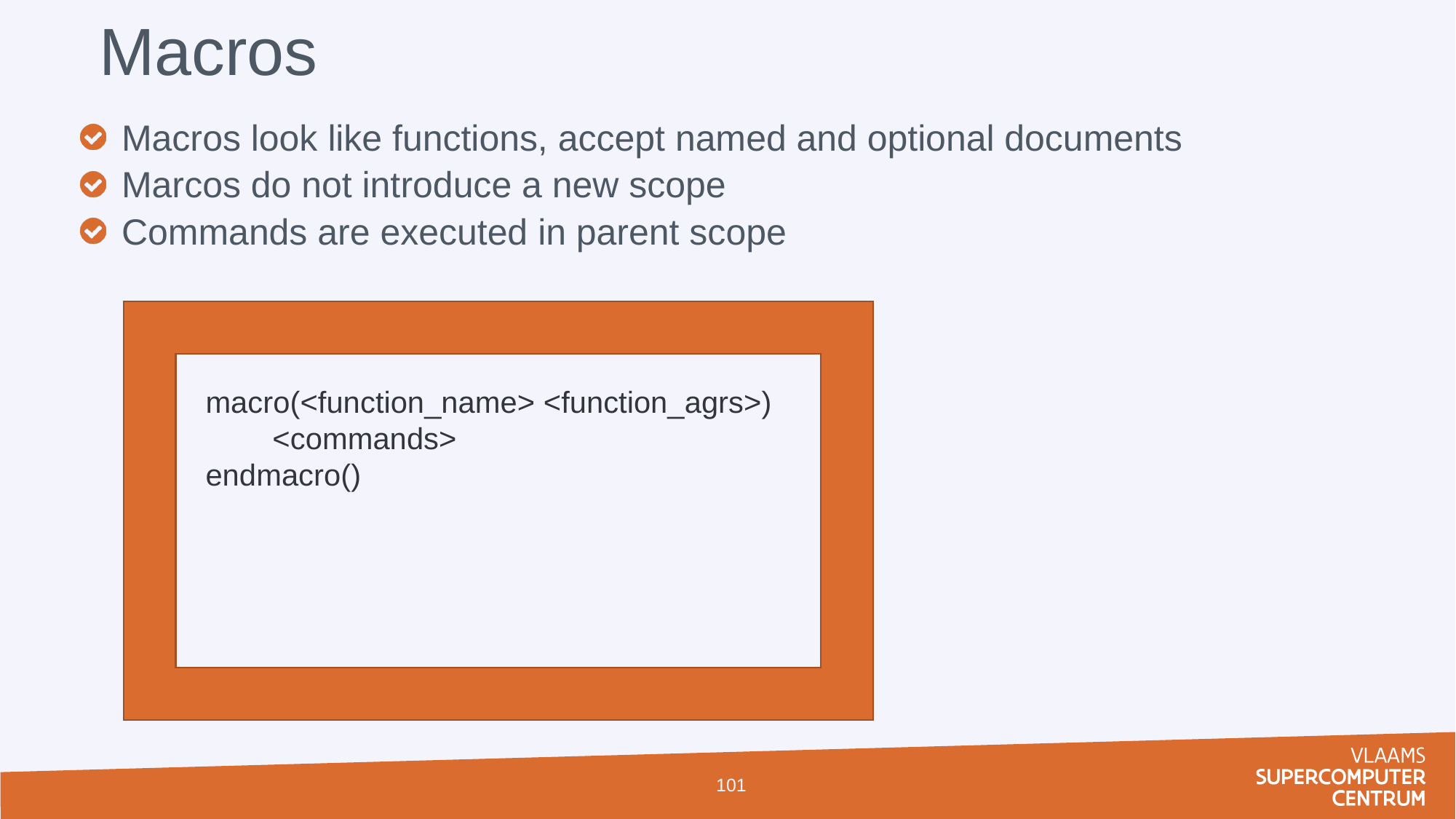

# Macros
Macros look like functions, accept named and optional documents
Marcos do not introduce a new scope
Commands are executed in parent scope

macro(<function_name> <function_agrs>)
        <commands>
endmacro()
101